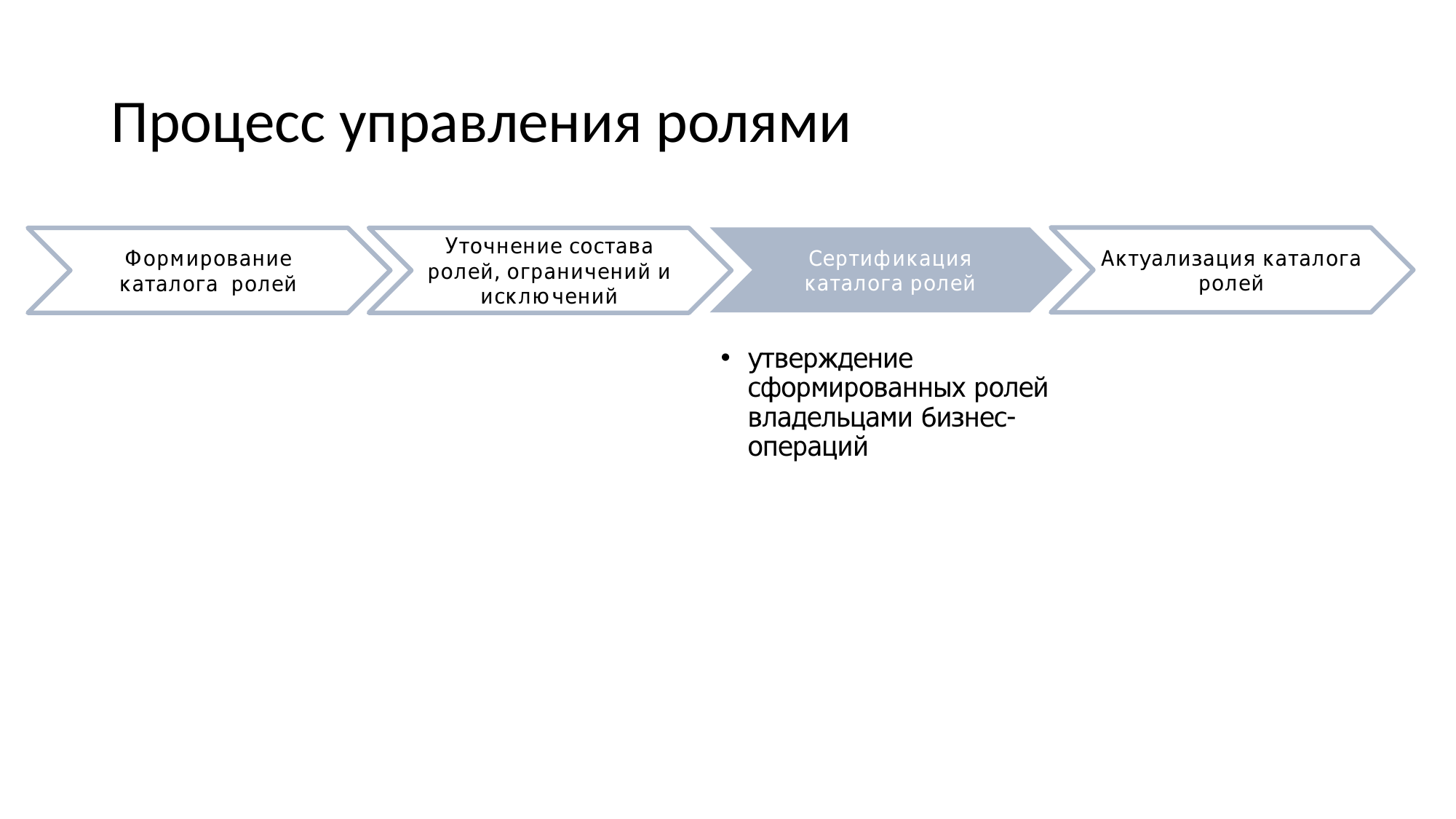

# Процесс управления ролями
Сертификация каталога ролей
Актуализация каталога ролей
Формирование каталога  ролей
Уточнение состава ролей, ограничений и исключений
утверждение сформированных ролей владельцами бизнес-операций